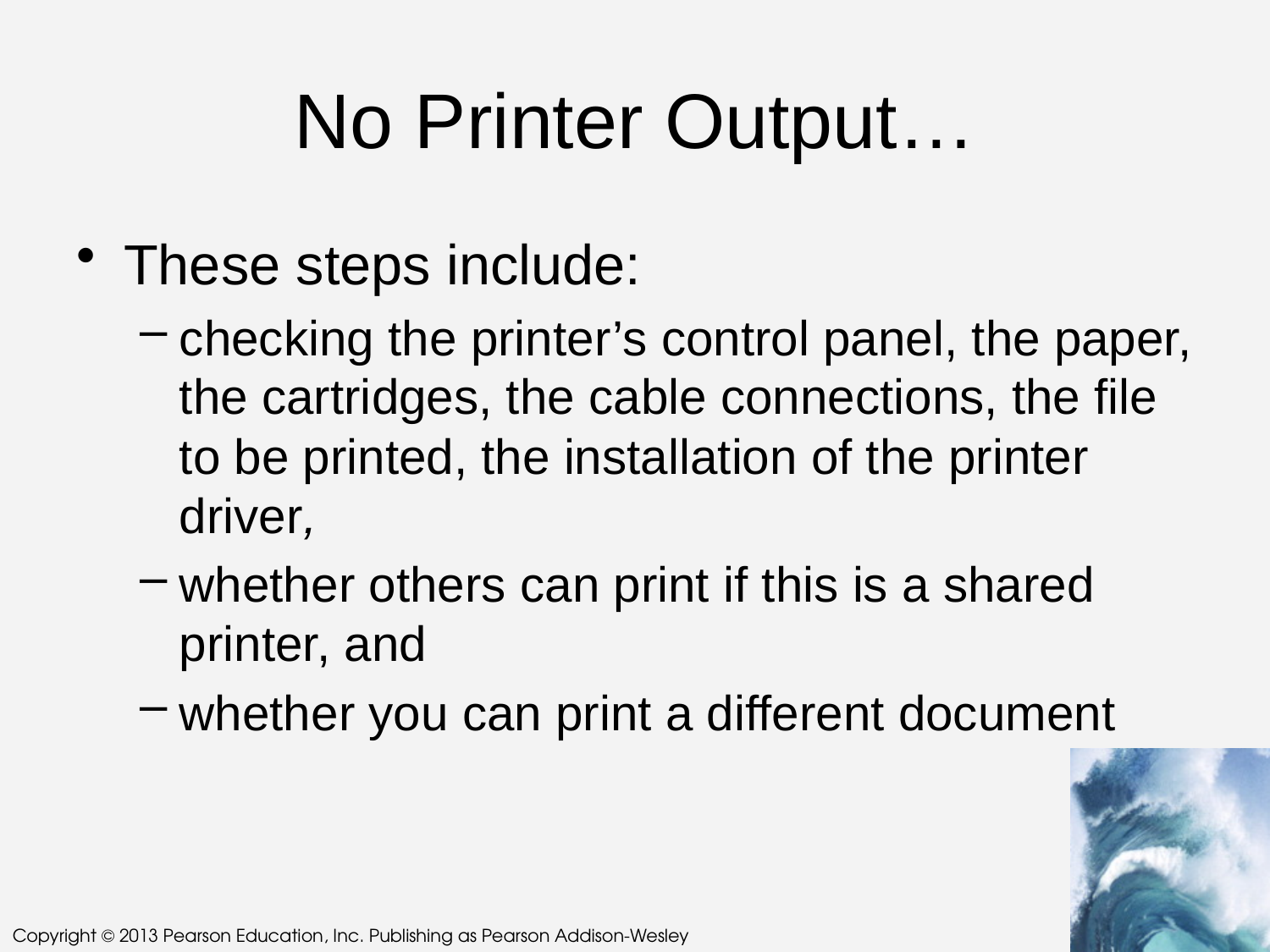

# No Printer Output…
These steps include:
checking the printer’s control panel, the paper, the cartridges, the cable connections, the file to be printed, the installation of the printer driver,
whether others can print if this is a shared printer, and
whether you can print a different document